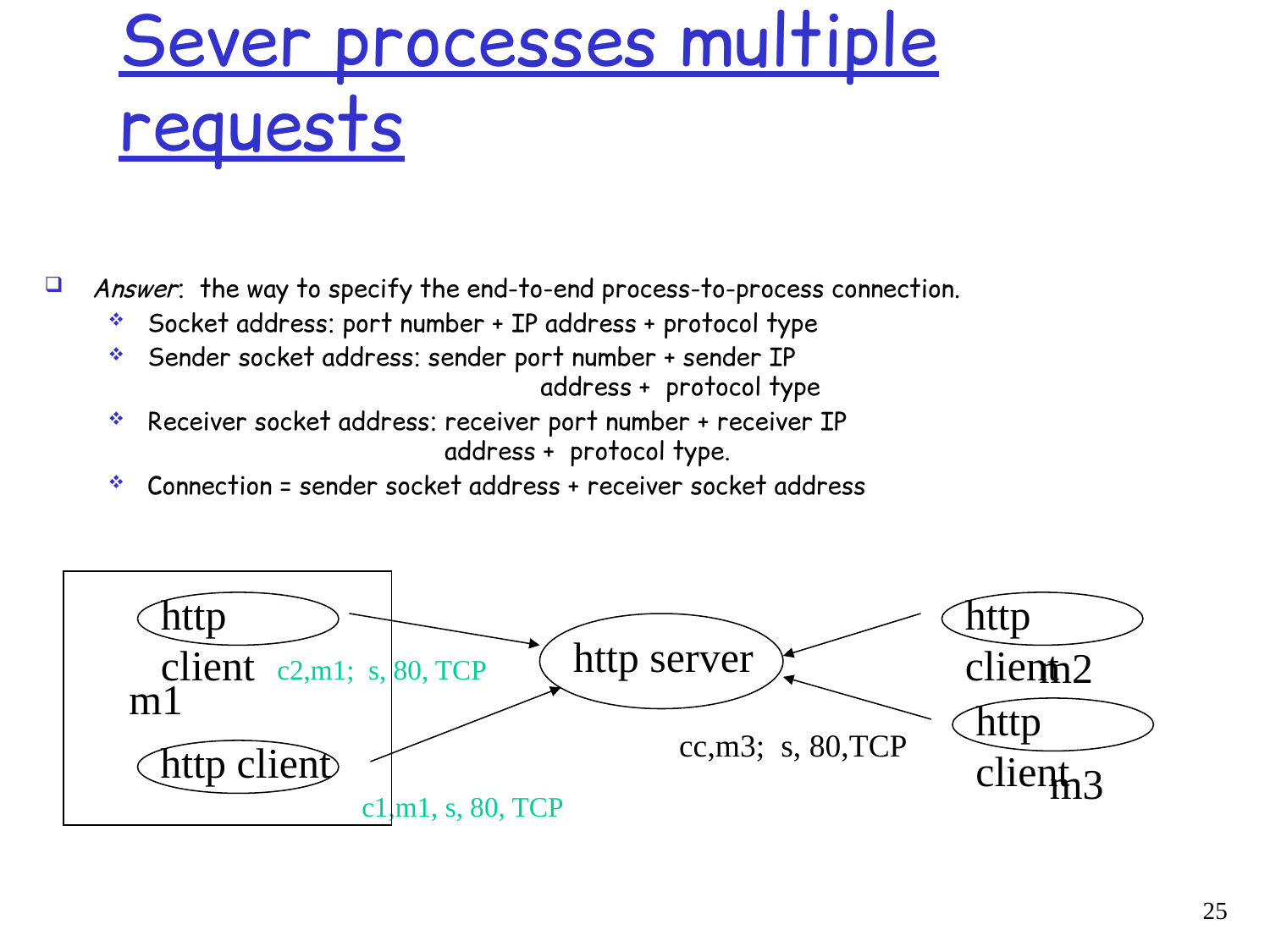

# Sever processes multiple requests
Answer:  the way to specify the end-to-end process-to-process connection.
Socket address: port number + IP address + protocol type
Sender socket address: sender port number + sender IP 			                                    address +  protocol type
Receiver socket address: receiver port number + receiver IP                        		                       address +  protocol type.
Connection = sender socket address + receiver socket address

http client
http client

http server
m2
c2,m1;  s, 80, TCP
m1

http client

cc,m3;  s, 80,TCP
http client

m3
c1,m1, s, 80, TCP
25